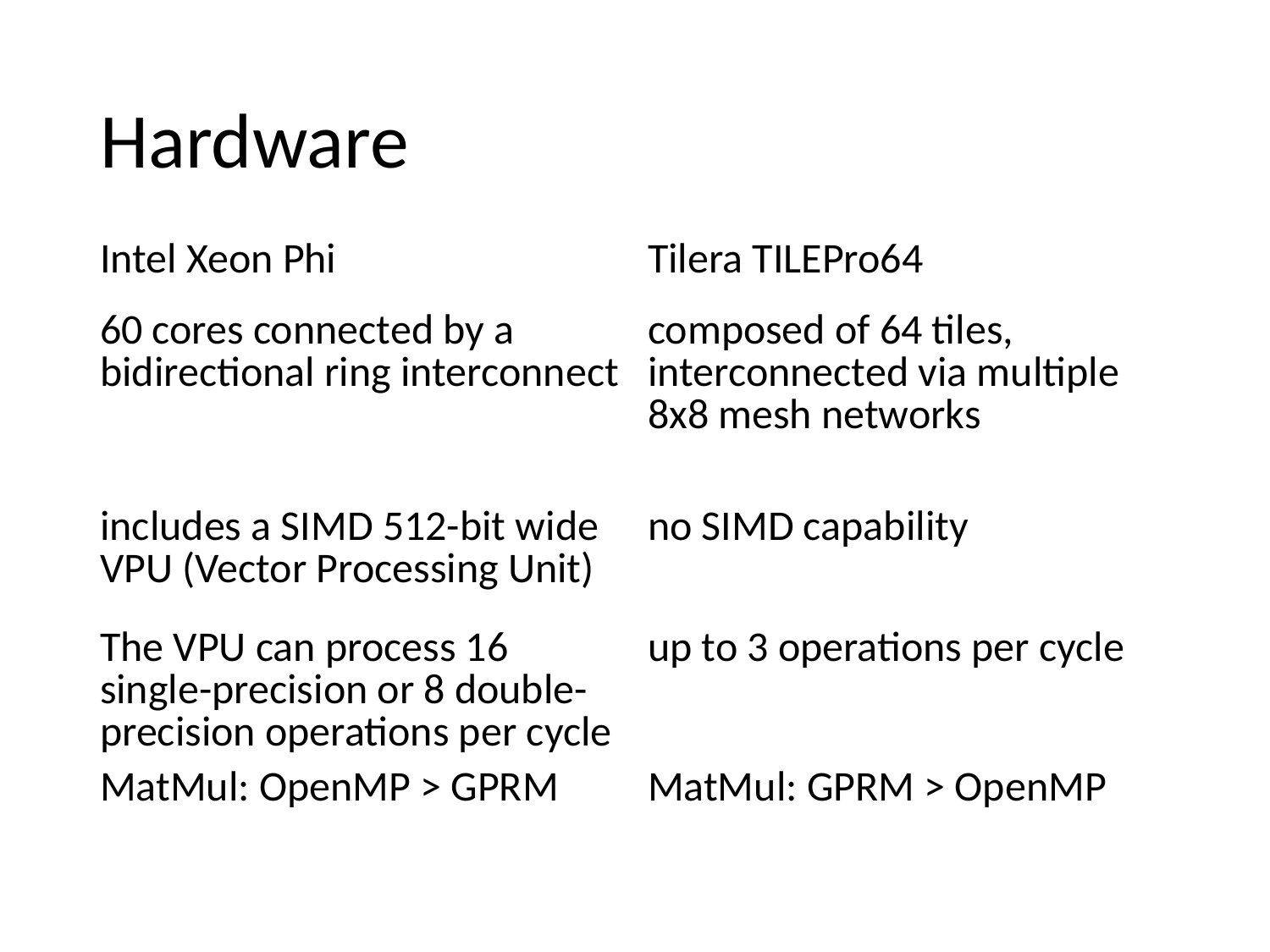

# Hardware
| Intel Xeon Phi | Tilera TILEPro64 |
| --- | --- |
| 60 cores connected by a bidirectional ring interconnect | composed of 64 tiles, interconnected via multiple 8x8 mesh networks |
| includes a SIMD 512-bit wide VPU (Vector Processing Unit) | no SIMD capability |
| The VPU can process 16 single-precision or 8 double-precision operations per cycle | up to 3 operations per cycle |
| MatMul: OpenMP > GPRM | MatMul: GPRM > OpenMP |